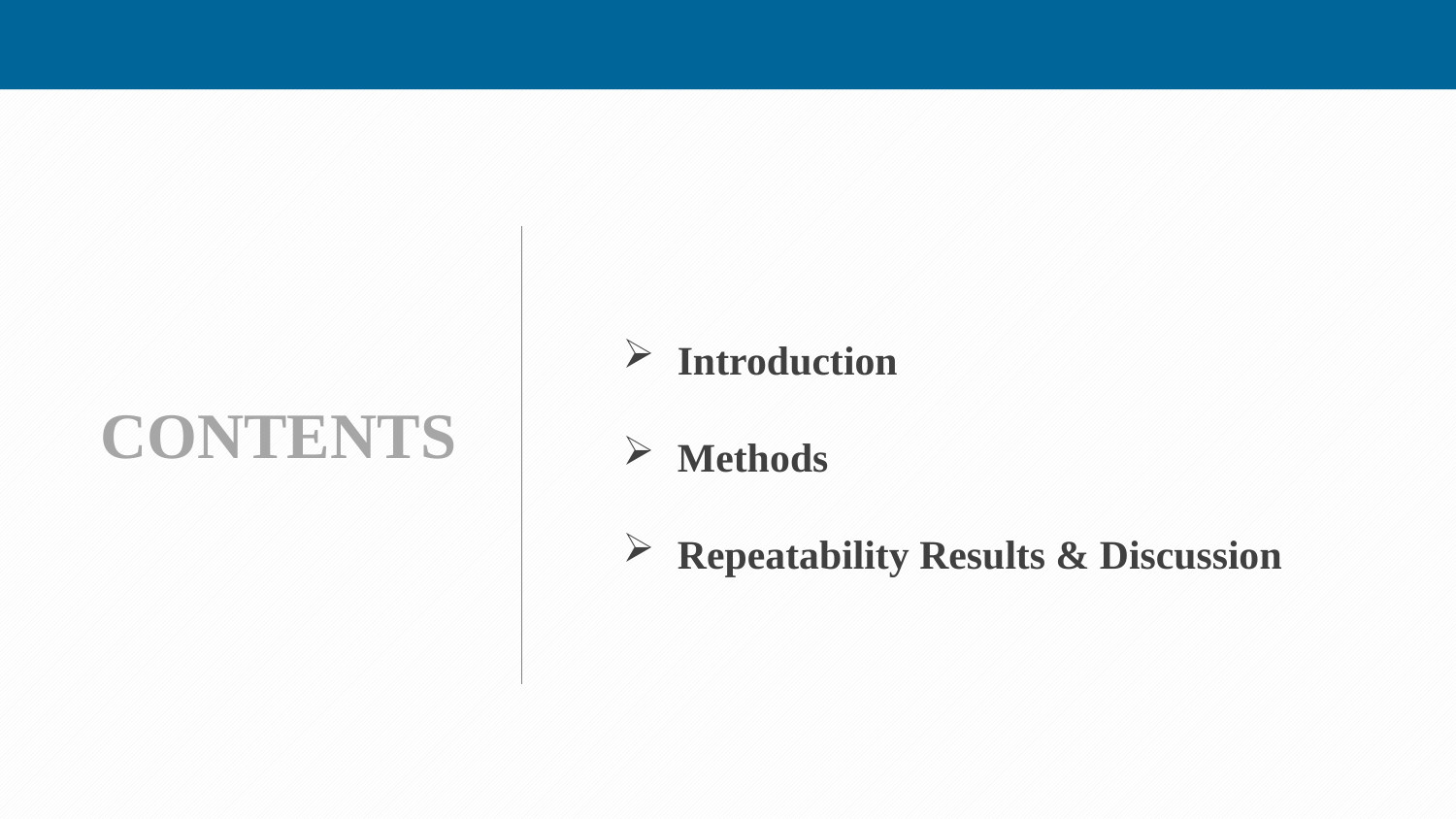

Introduction
Methods
Repeatability Results & Discussion
CONTENTS